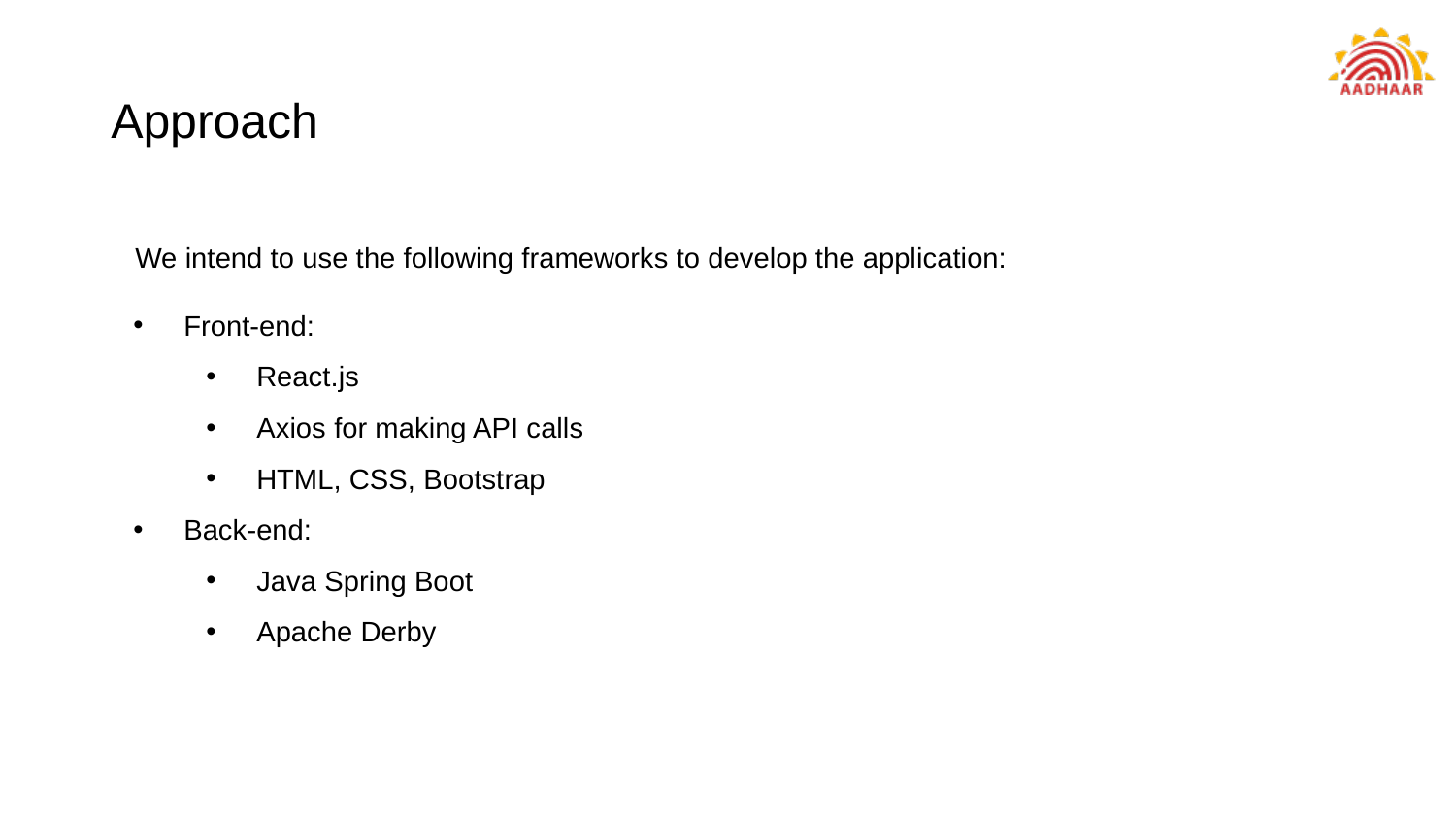

# Approach
We intend to use the following frameworks to develop the application:
Front-end:
React.js
Axios for making API calls
HTML, CSS, Bootstrap
Back-end:
Java Spring Boot
Apache Derby